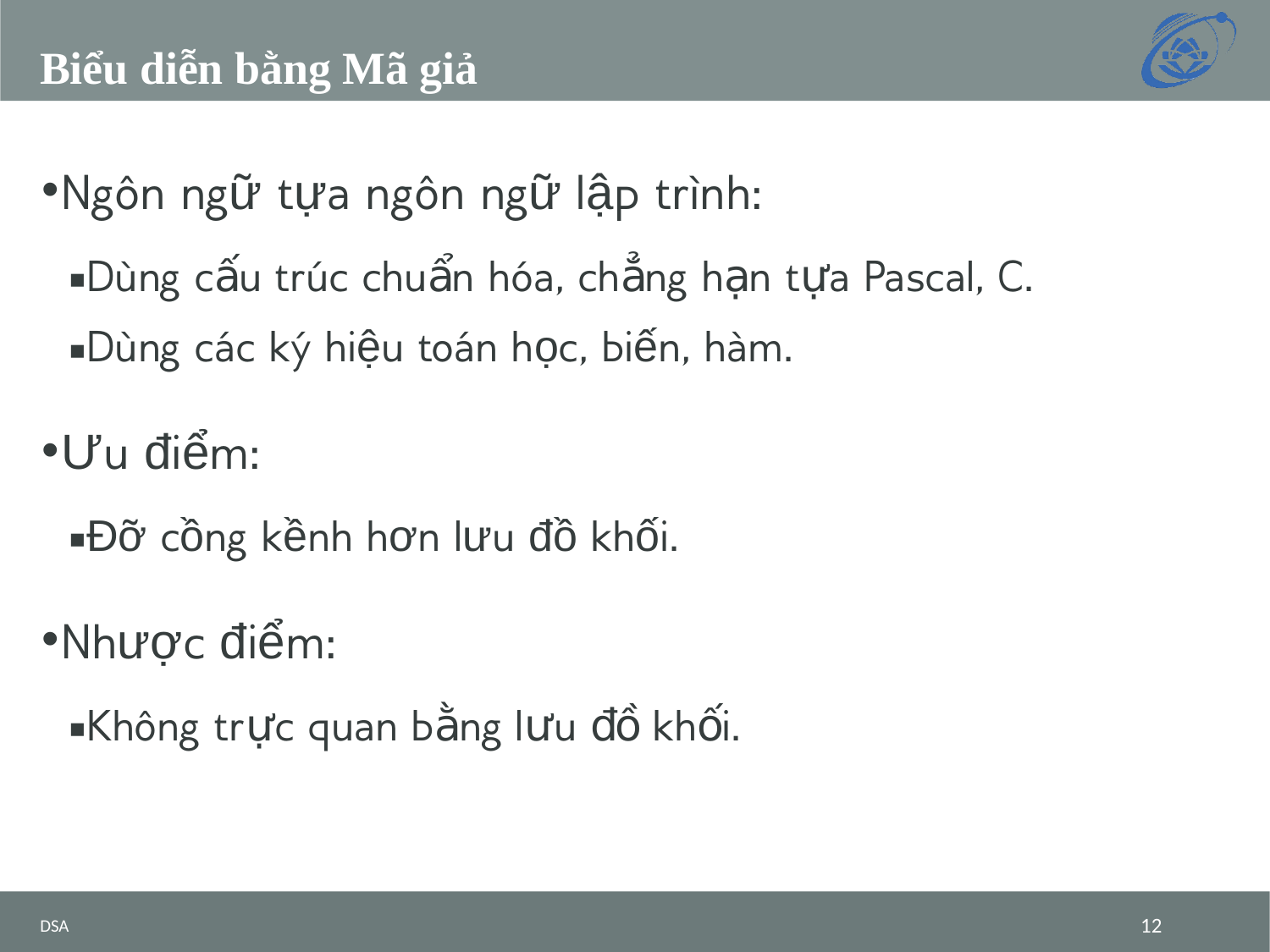

# Biểu diễn bằng Mã giả
Ngôn ngữ tựa ngôn ngữ lập trình:
Dùng cấu trúc chuẩn hóa, chẳng hạn tựa Pascal, C.
Dùng các ký hiệu toán học, biến, hàm.
Ưu điểm:
Đỡ cồng kềnh hơn lưu đồ khối.
Nhược điểm:
Không trực quan bằng lưu đồ khối.
DSA
12